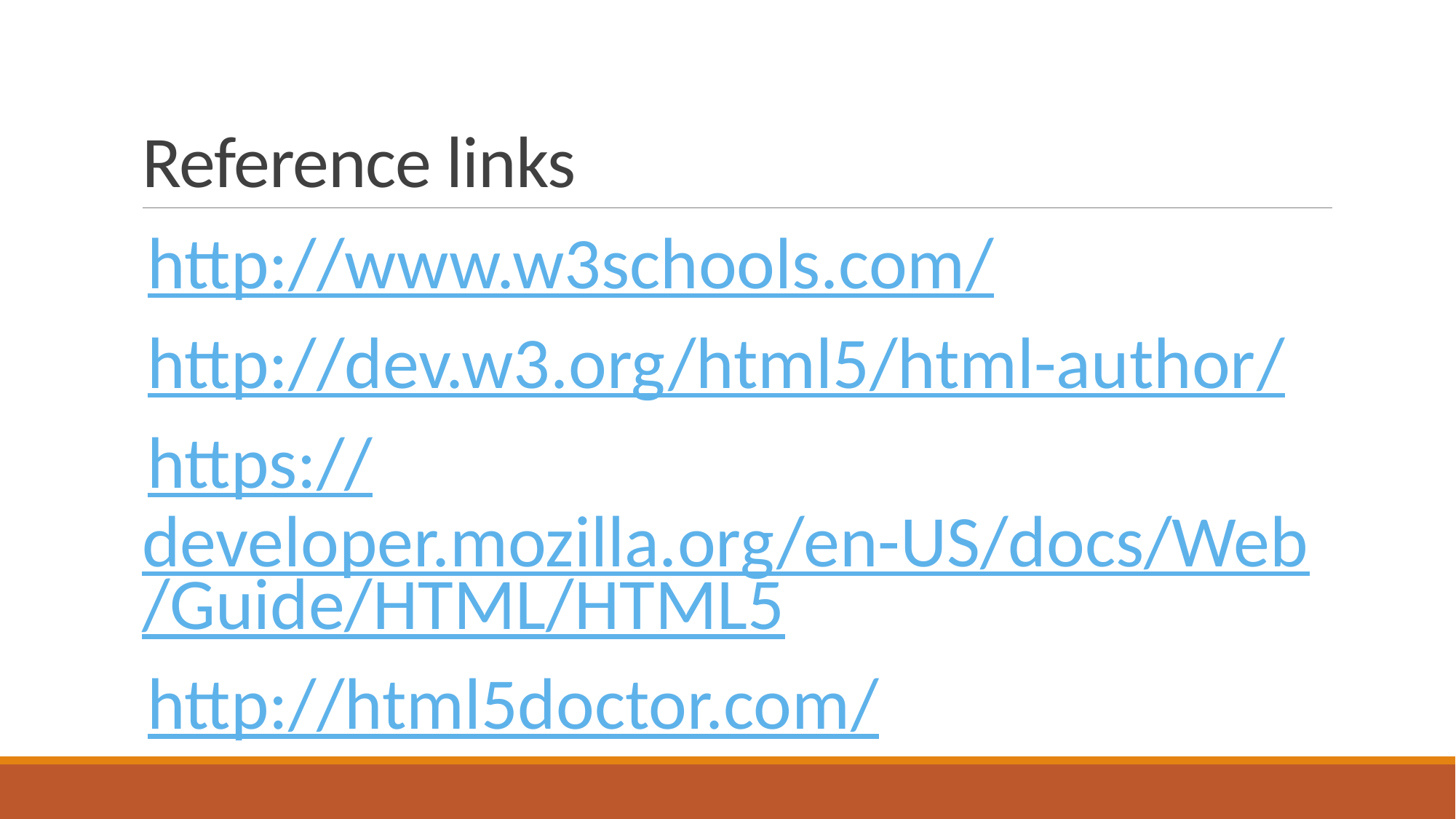

# Reference links
http://www.w3schools.com/
http://dev.w3.org/html5/html-author/
https://developer.mozilla.org/en-US/docs/Web/Guide/HTML/HTML5
http://html5doctor.com/